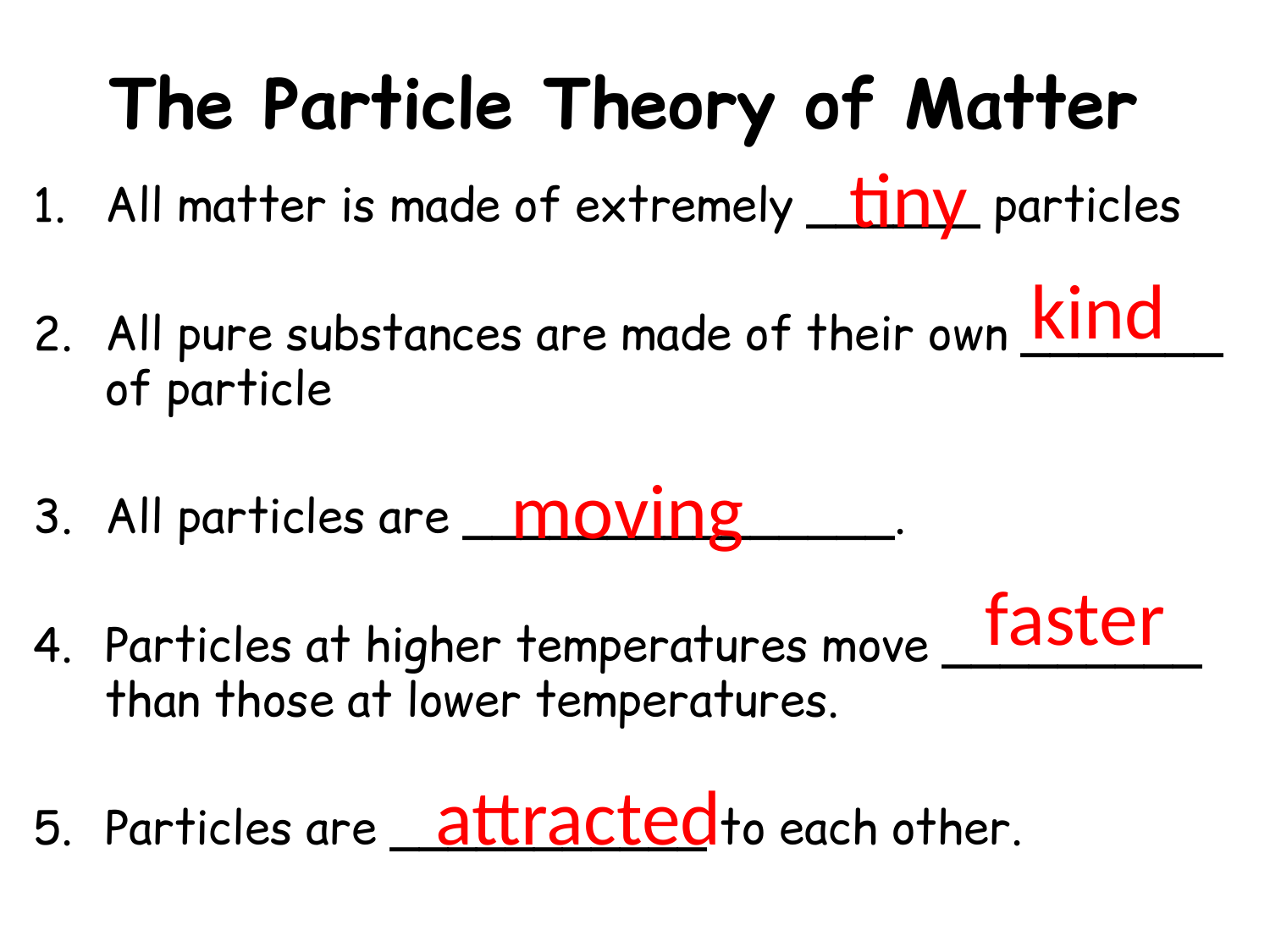

# The Particle Theory of Matter
tiny
All matter is made of extremely ______ particles

All pure substances are made of their own _______ of particle

All particles are _______________.

Particles at higher temperatures move _________ than those at lower temperatures.

Particles are ___________ to each other.
kind
moving
faster
attracted